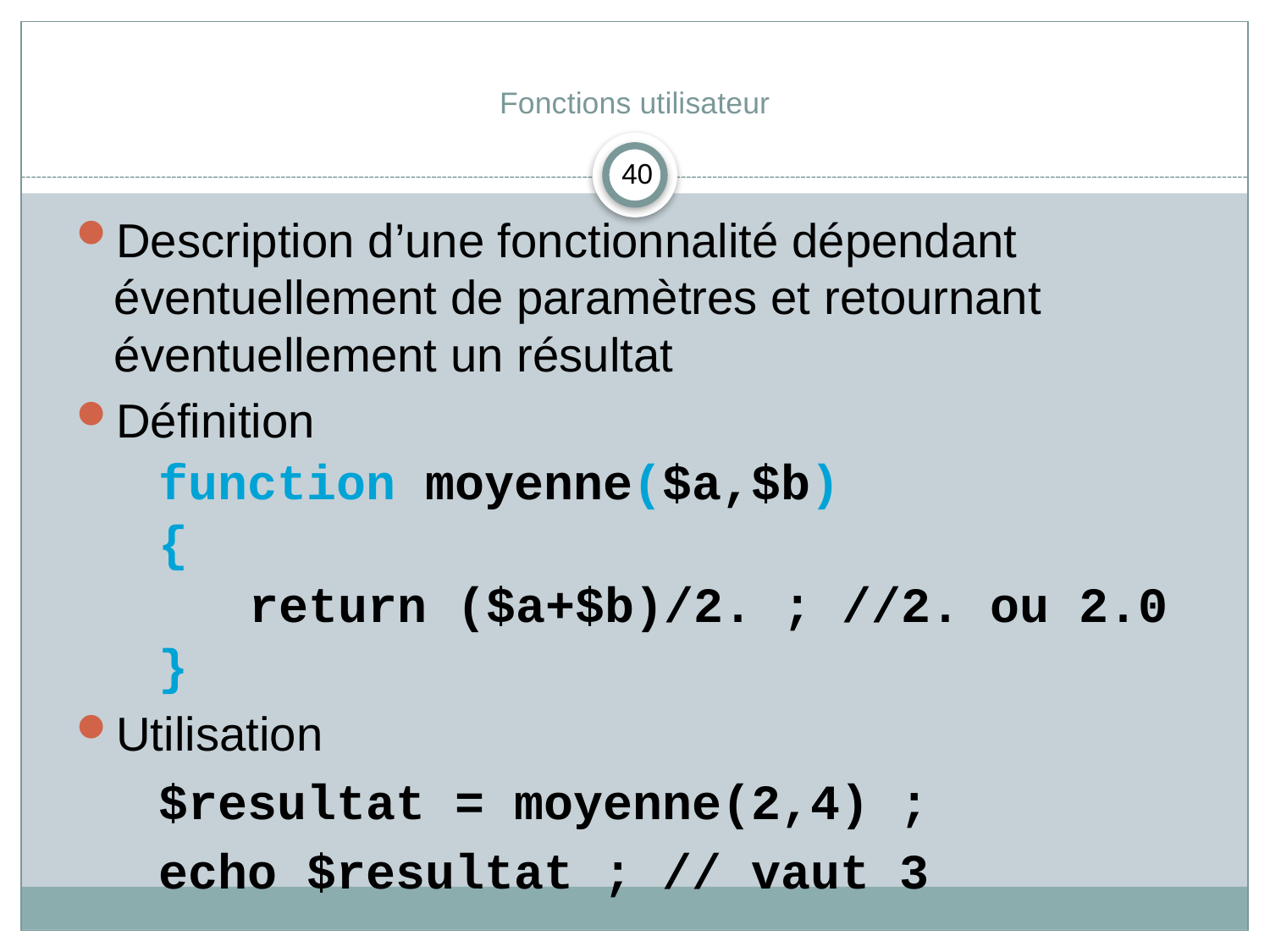

# Fonctions utilisateur
Description d’une fonctionnalité dépendant éventuellement de paramètres et retournant éventuellement un résultat
Définition
function moyenne($a,$b)
{
	  return ($a+$b)/2. ; //2. ou 2.0
}
Utilisation
$resultat = moyenne(2,4) ;
echo $resultat ; // vaut 3
40